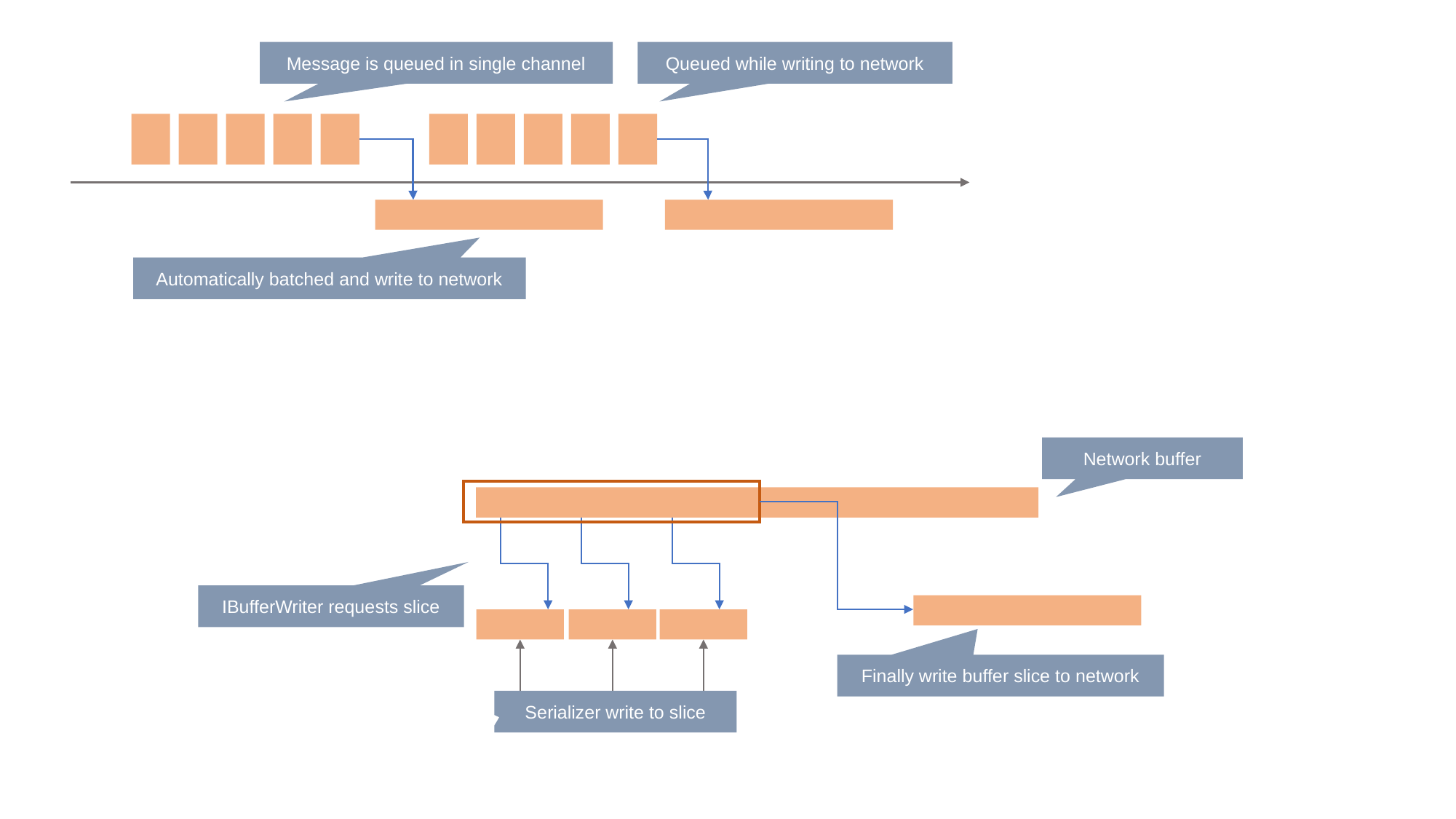

Message is queued in single channel
Queued while writing to network

Automatically batched and write to network
Network buffer

IBufferWriter requests slice

Finally write buffer slice to network
Serializer write to slice